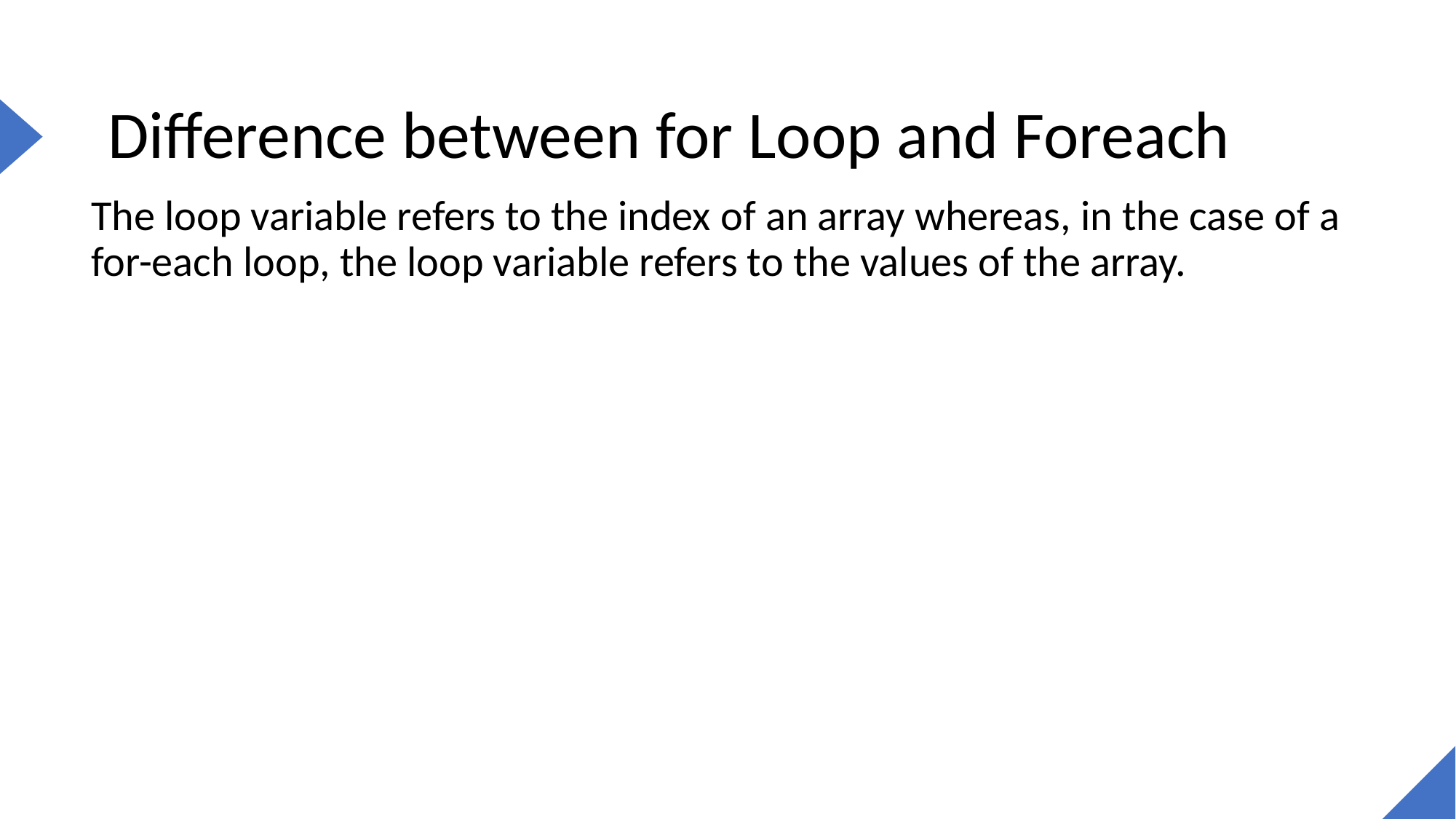

# Difference between for Loop and Foreach
The loop variable refers to the index of an array whereas, in the case of a for-each loop, the loop variable refers to the values of the array.